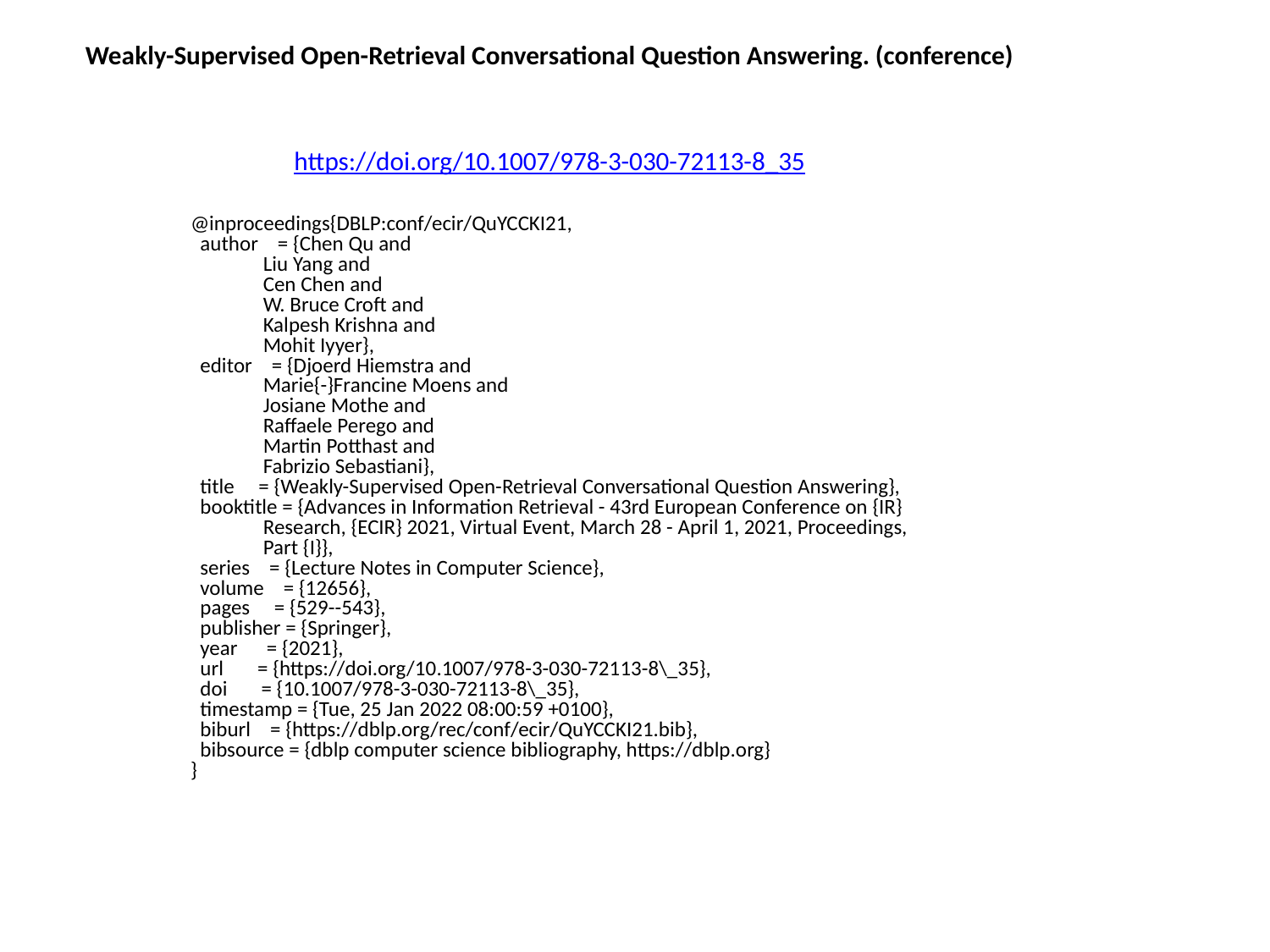

Weakly-Supervised Open-Retrieval Conversational Question Answering. (conference)

https://doi.org/10.1007/978-3-030-72113-8_35

@inproceedings{DBLP:conf/ecir/QuYCCKI21,
  author    = {Chen Qu and
               Liu Yang and
               Cen Chen and
               W. Bruce Croft and
               Kalpesh Krishna and
               Mohit Iyyer},
  editor    = {Djoerd Hiemstra and
               Marie{-}Francine Moens and
               Josiane Mothe and
               Raffaele Perego and
               Martin Potthast and
               Fabrizio Sebastiani},
  title     = {Weakly-Supervised Open-Retrieval Conversational Question Answering},
  booktitle = {Advances in Information Retrieval - 43rd European Conference on {IR}
               Research, {ECIR} 2021, Virtual Event, March 28 - April 1, 2021, Proceedings,
               Part {I}},
  series    = {Lecture Notes in Computer Science},
  volume    = {12656},
  pages     = {529--543},
  publisher = {Springer},
  year      = {2021},
  url       = {https://doi.org/10.1007/978-3-030-72113-8\_35},
  doi       = {10.1007/978-3-030-72113-8\_35},
  timestamp = {Tue, 25 Jan 2022 08:00:59 +0100},
  biburl    = {https://dblp.org/rec/conf/ecir/QuYCCKI21.bib},
  bibsource = {dblp computer science bibliography, https://dblp.org}
}